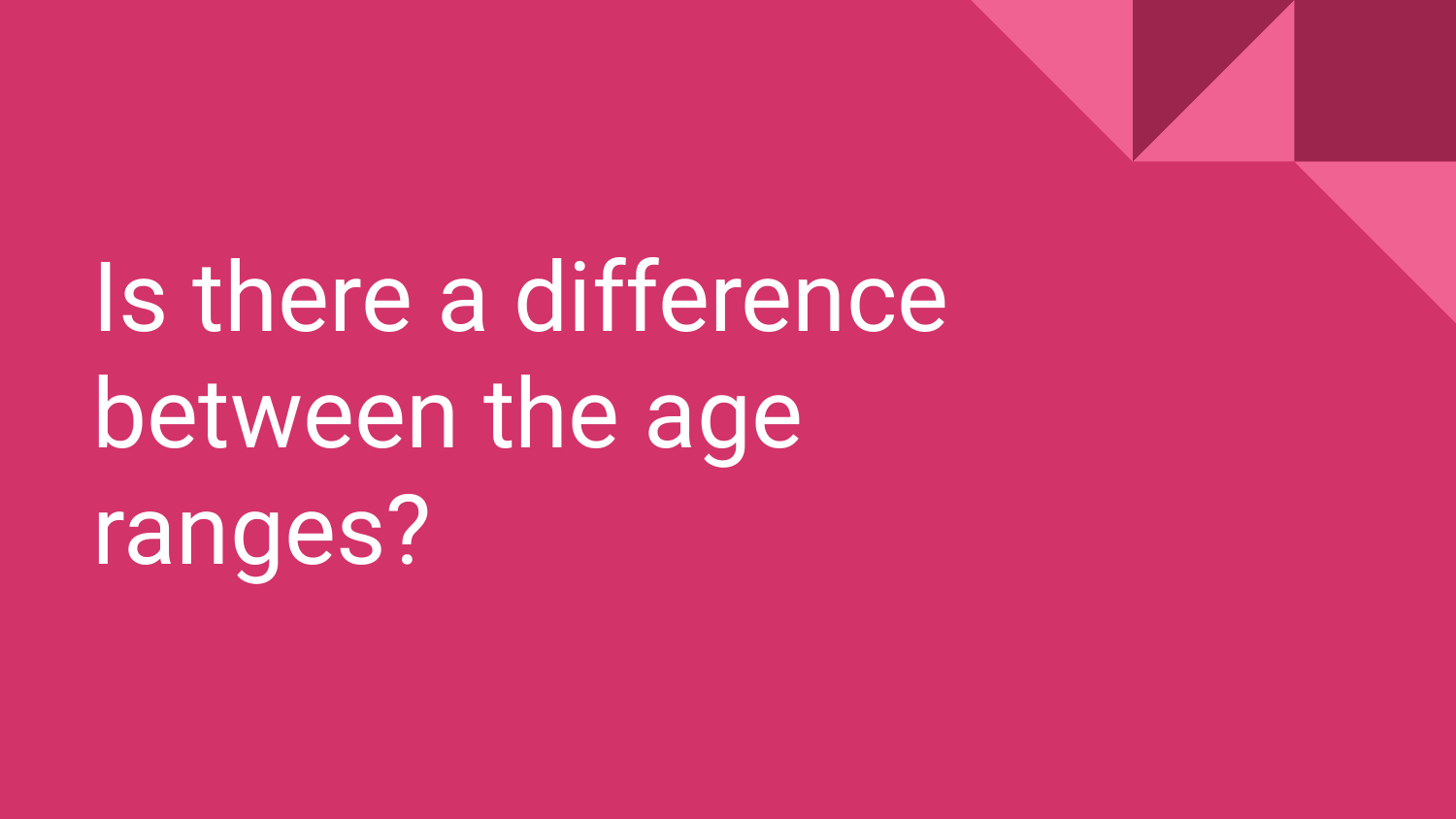

# Is there a difference between the age ranges?